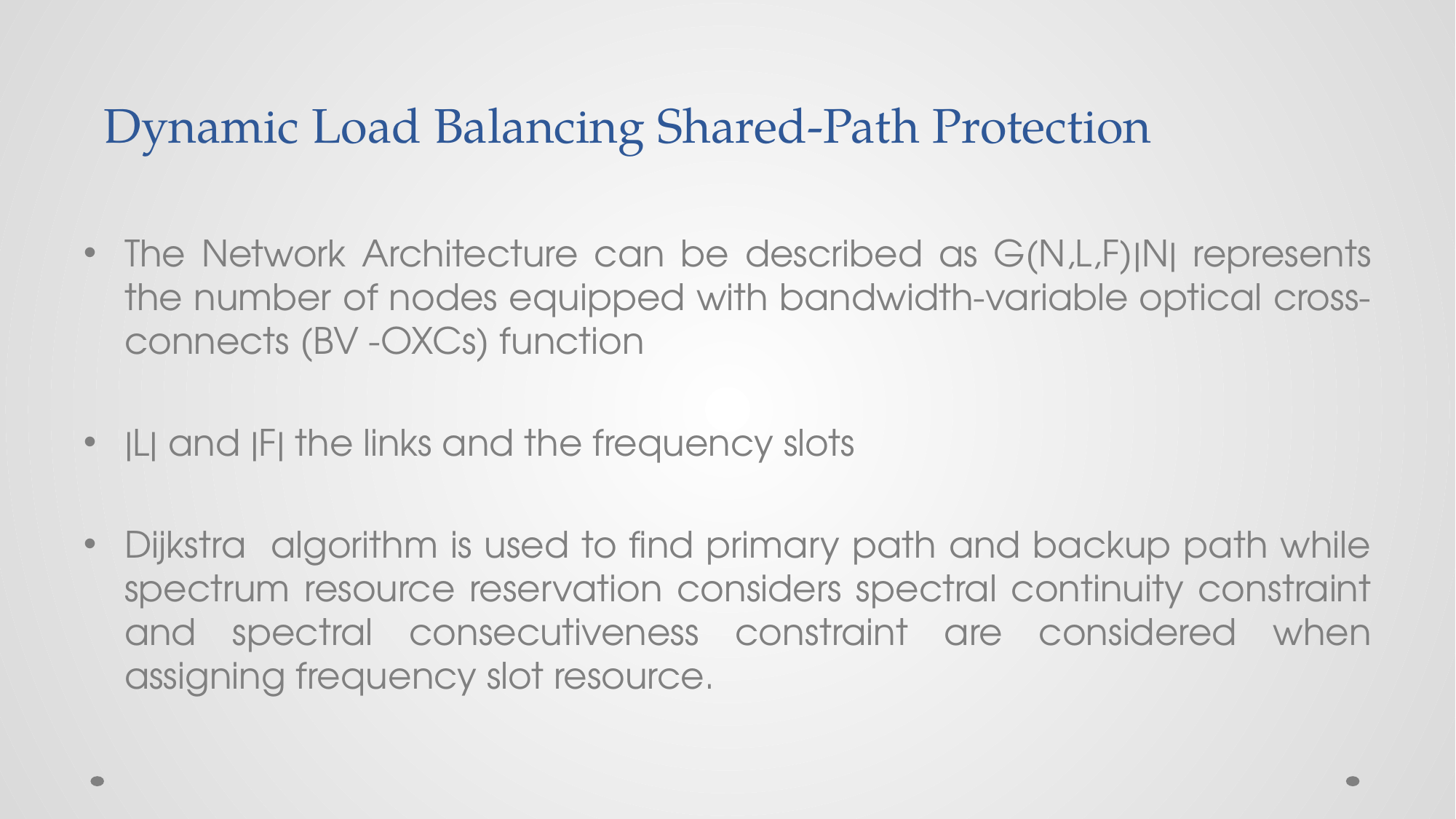

# Dynamic Load Balancing Shared-Path Protection
The Network Architecture can be described as G(N,L,F)|N| represents the number of nodes equipped with bandwidth-variable optical cross-connects (BV -OXCs) function

|L| and |F| the links and the frequency slots

Dijkstra  algorithm is used to find primary path and backup path while spectrum resource reservation considers spectral continuity constraint and spectral consecutiveness constraint are considered when assigning frequency slot resource.